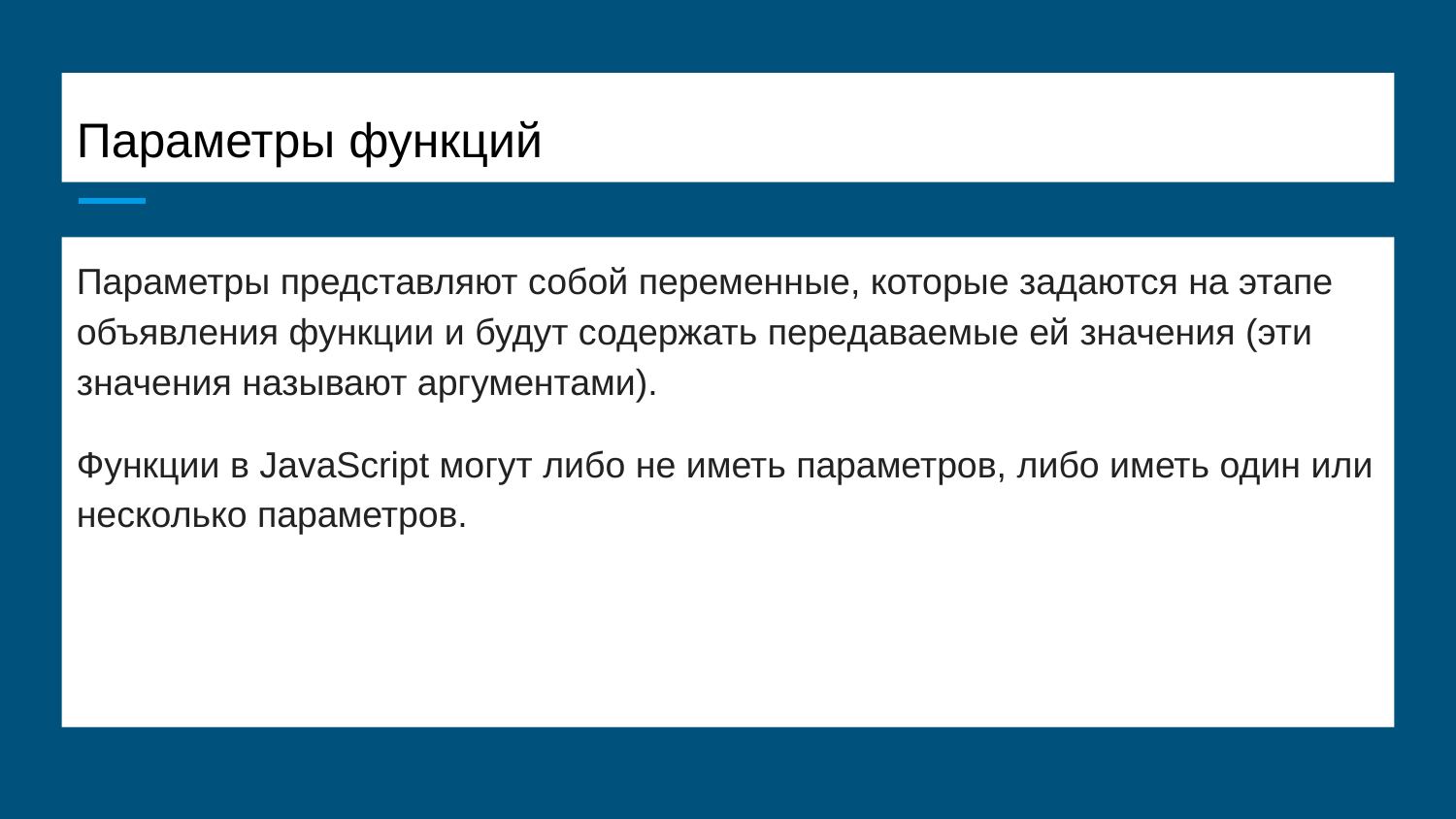

# Параметры функций
Параметры представляют собой переменные, которые задаются на этапе объявления функции и будут содержать передаваемые ей значения (эти значения называют аргументами).
Функции в JavaScript могут либо не иметь параметров, либо иметь один или несколько параметров.